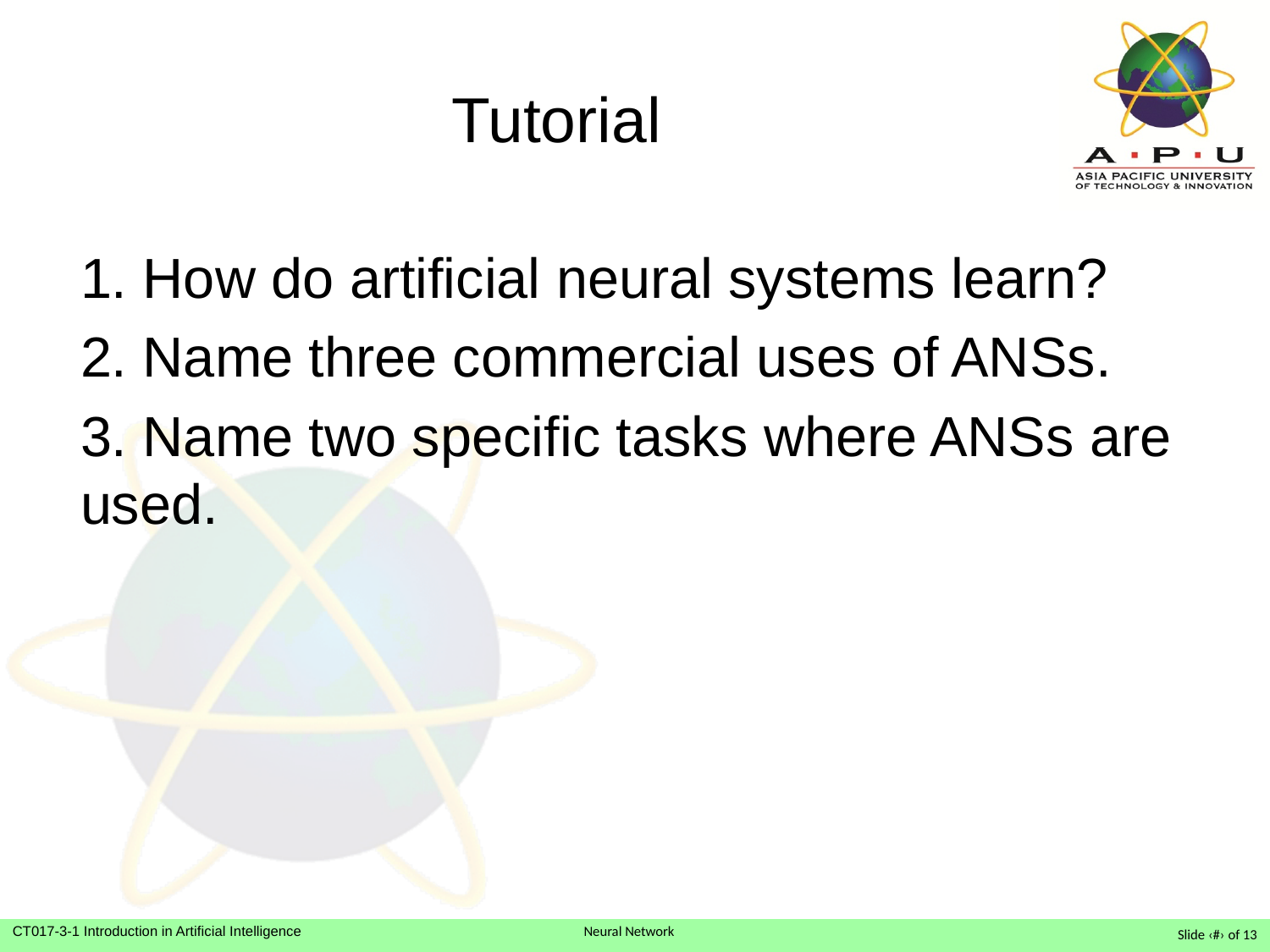

# Tutorial
1. How do artificial neural systems learn?
2. Name three commercial uses of ANSs.
3. Name two specific tasks where ANSs are used.
Slide ‹#› of 13